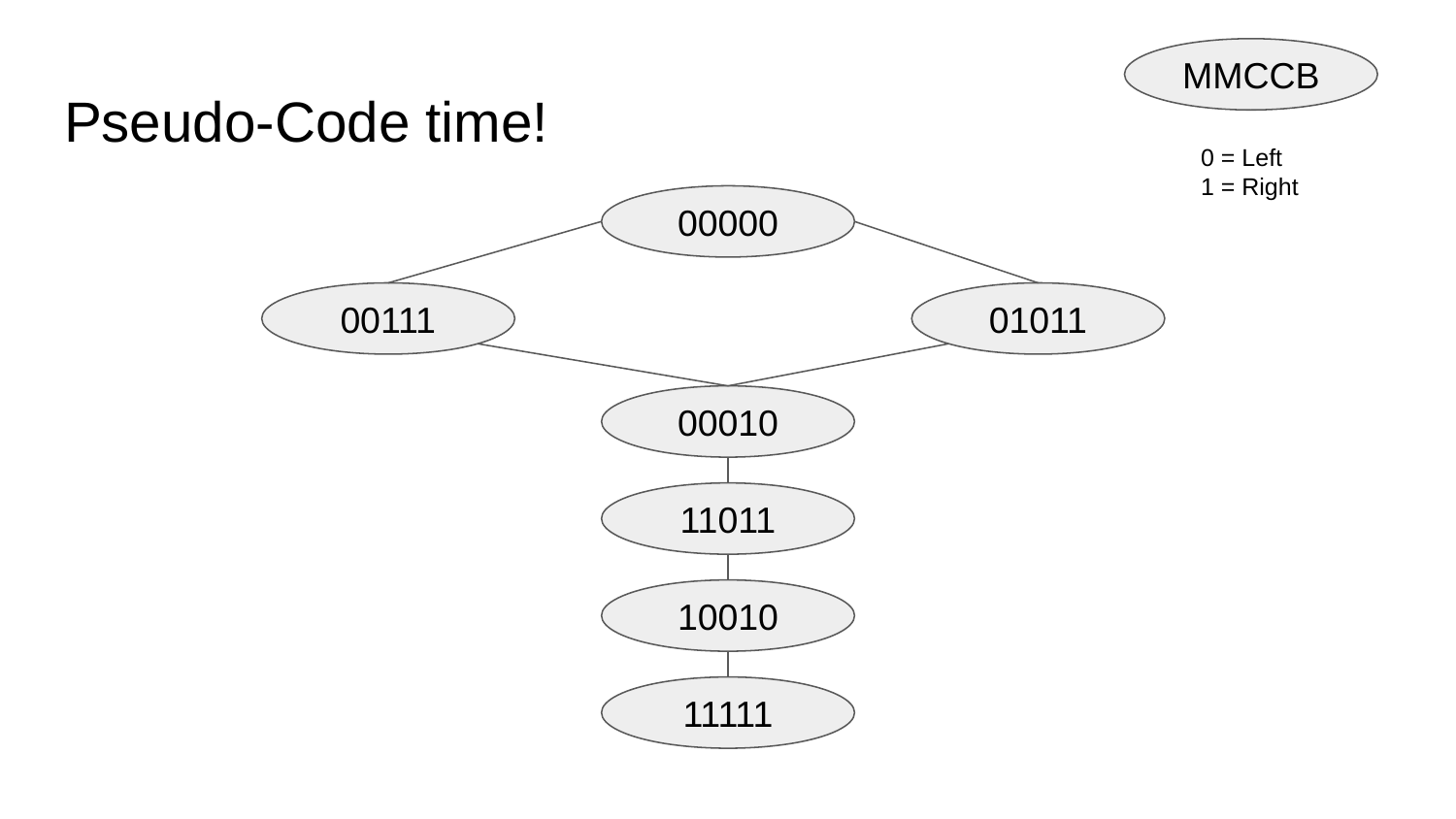

MMCCB
# Pseudo-Code time!
0 = Left
1 = Right
00000
00111
01011
00010
11011
10010
11111